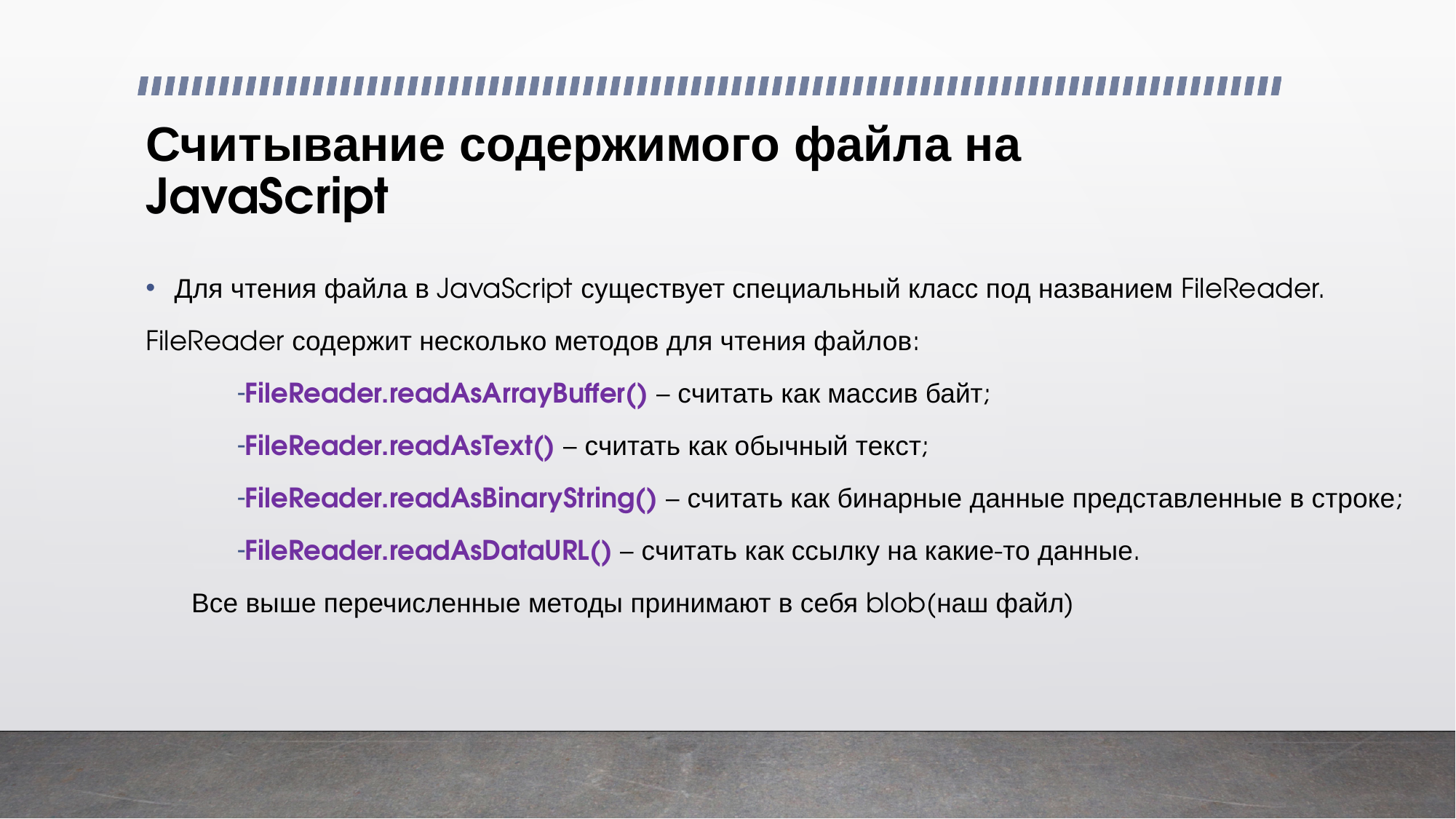

# Считывание содержимого файла на JavaScript
Для чтения файла в JavaScript существует специальный класс под названием FileReader.
FileReader содержит несколько методов для чтения файлов:
FileReader.readAsArrayBuffer() – считать как массив байт;
FileReader.readAsText() – считать как обычный текст;
FileReader.readAsBinaryString() – считать как бинарные данные представленные в строке;
FileReader.readAsDataURL() – считать как ссылку на какие-то данные.
Все выше перечисленные методы принимают в себя blob(наш файл)